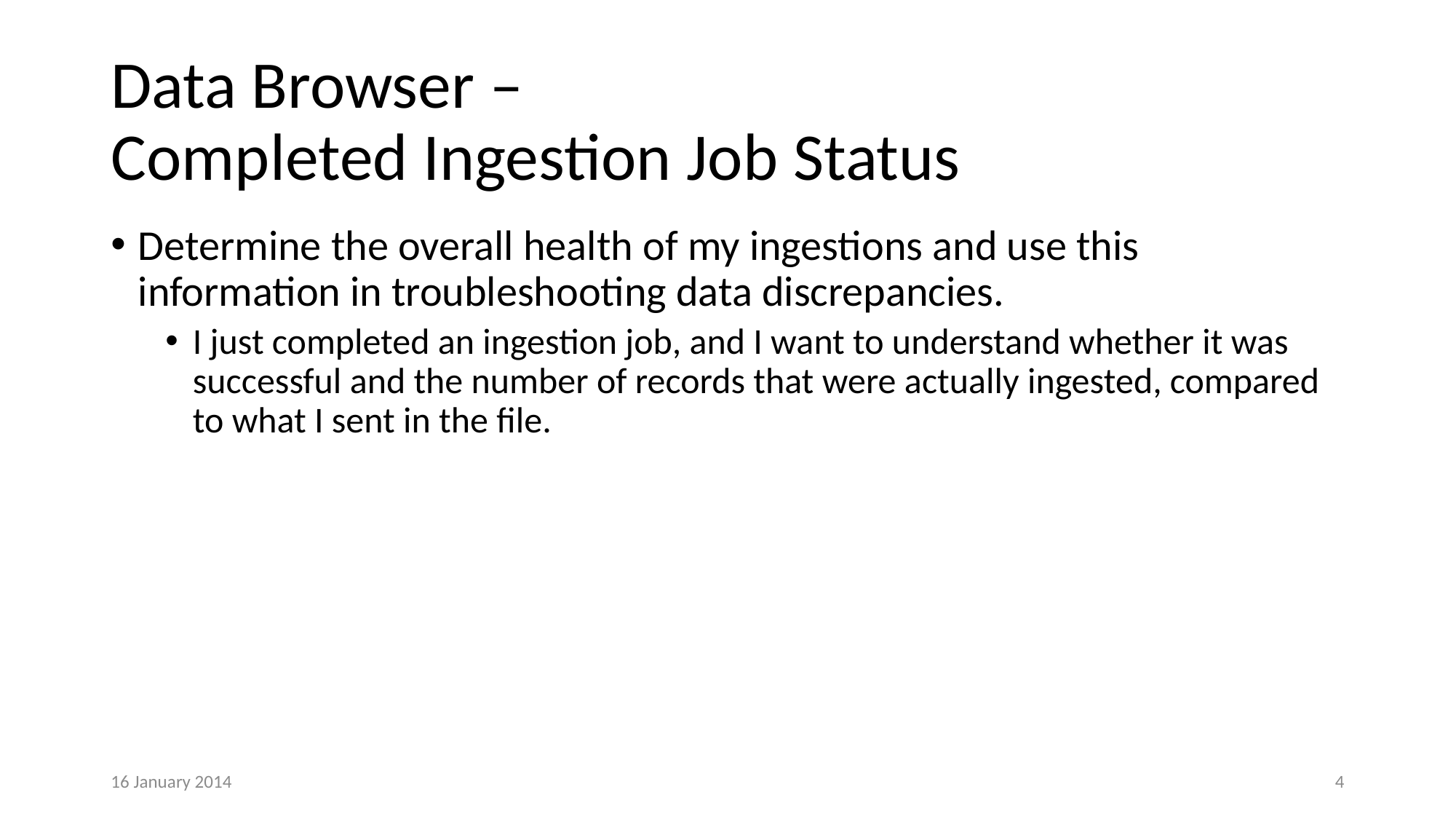

# Data Browser – Completed Ingestion Job Status
Determine the overall health of my ingestions and use this information in troubleshooting data discrepancies.
I just completed an ingestion job, and I want to understand whether it was successful and the number of records that were actually ingested, compared to what I sent in the file.

16 January 2014
4